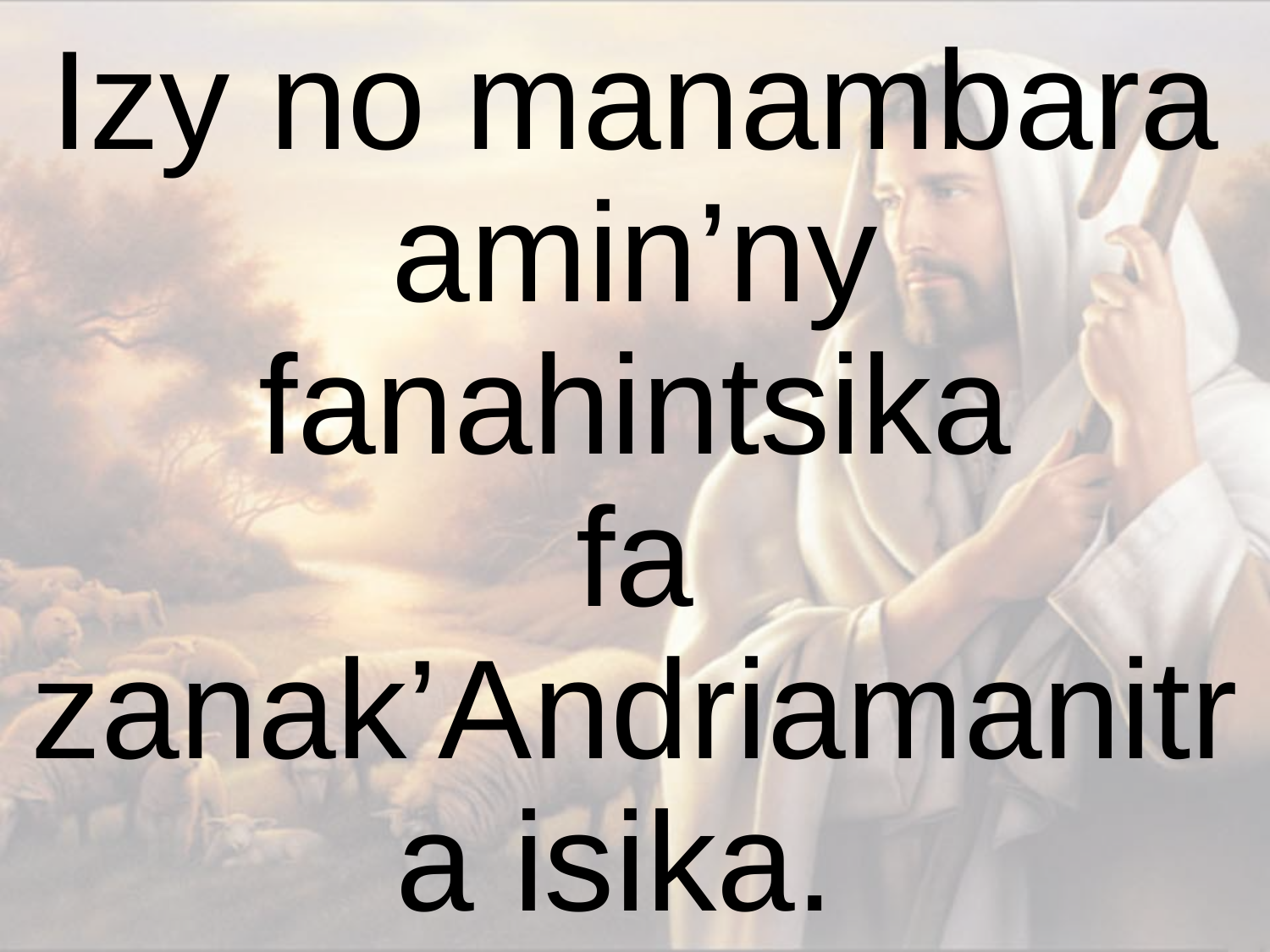

Izy no manambara amin’ny fanahintsika
fa zanak’Andriamanitra isika.